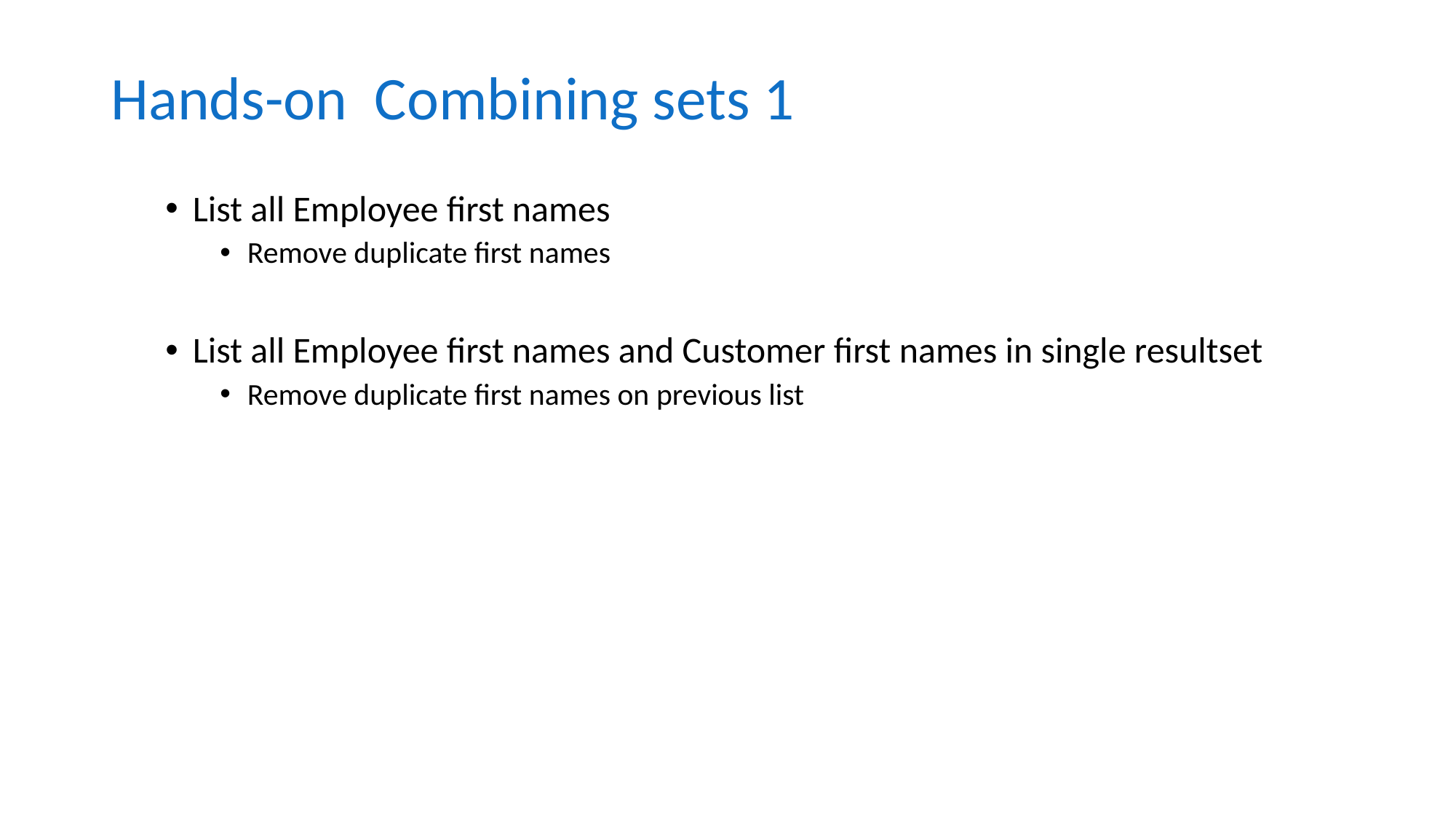

# Hands-on  Combining sets 1
List all Employee first names
Remove duplicate first names

List all Employee first names and Customer first names in single resultset
Remove duplicate first names on previous list